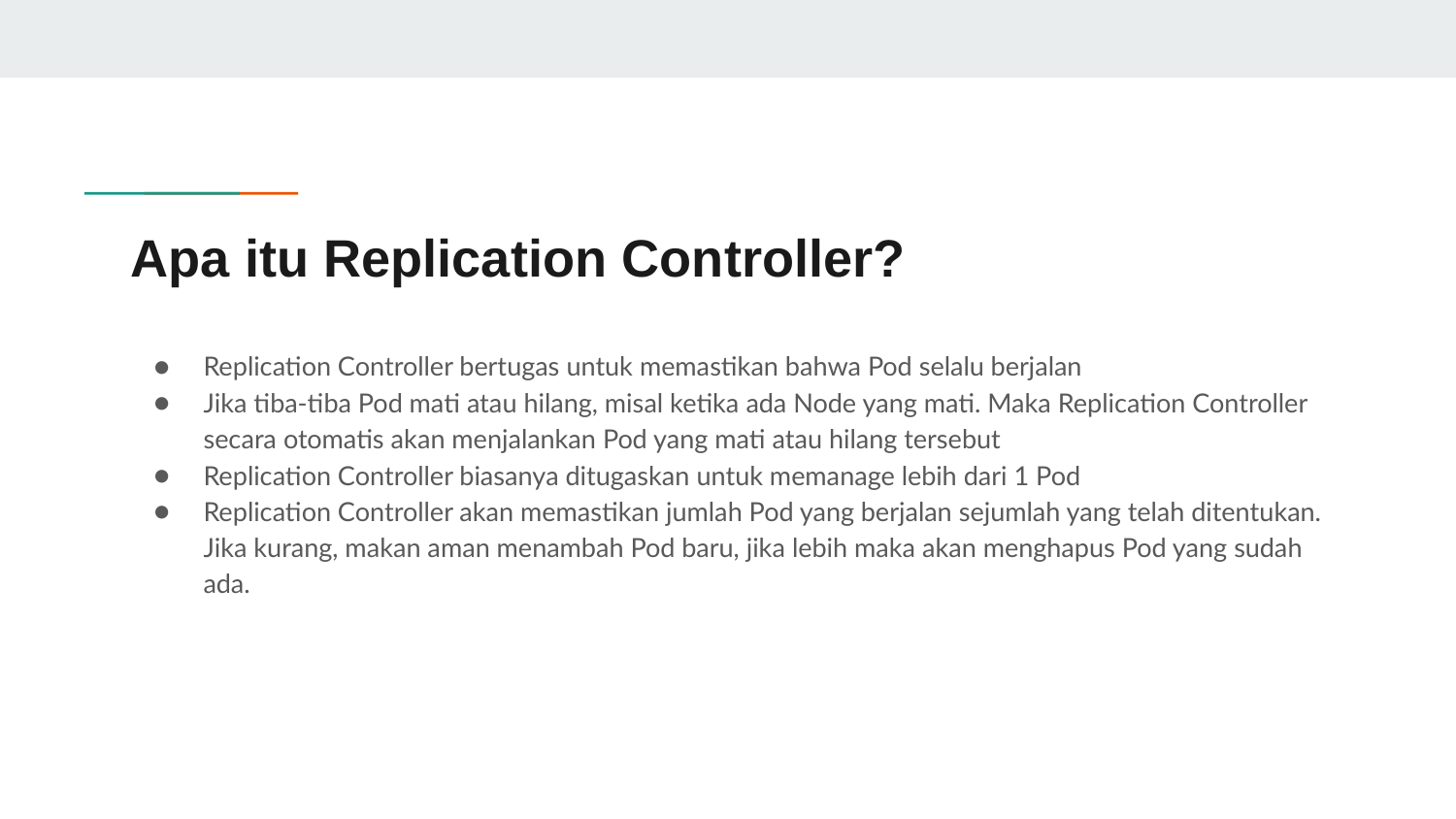

# Apa itu Replication Controller?
Replication Controller bertugas untuk memastikan bahwa Pod selalu berjalan
Jika tiba-tiba Pod mati atau hilang, misal ketika ada Node yang mati. Maka Replication Controller secara otomatis akan menjalankan Pod yang mati atau hilang tersebut
Replication Controller biasanya ditugaskan untuk memanage lebih dari 1 Pod
Replication Controller akan memastikan jumlah Pod yang berjalan sejumlah yang telah ditentukan. Jika kurang, makan aman menambah Pod baru, jika lebih maka akan menghapus Pod yang sudah ada.